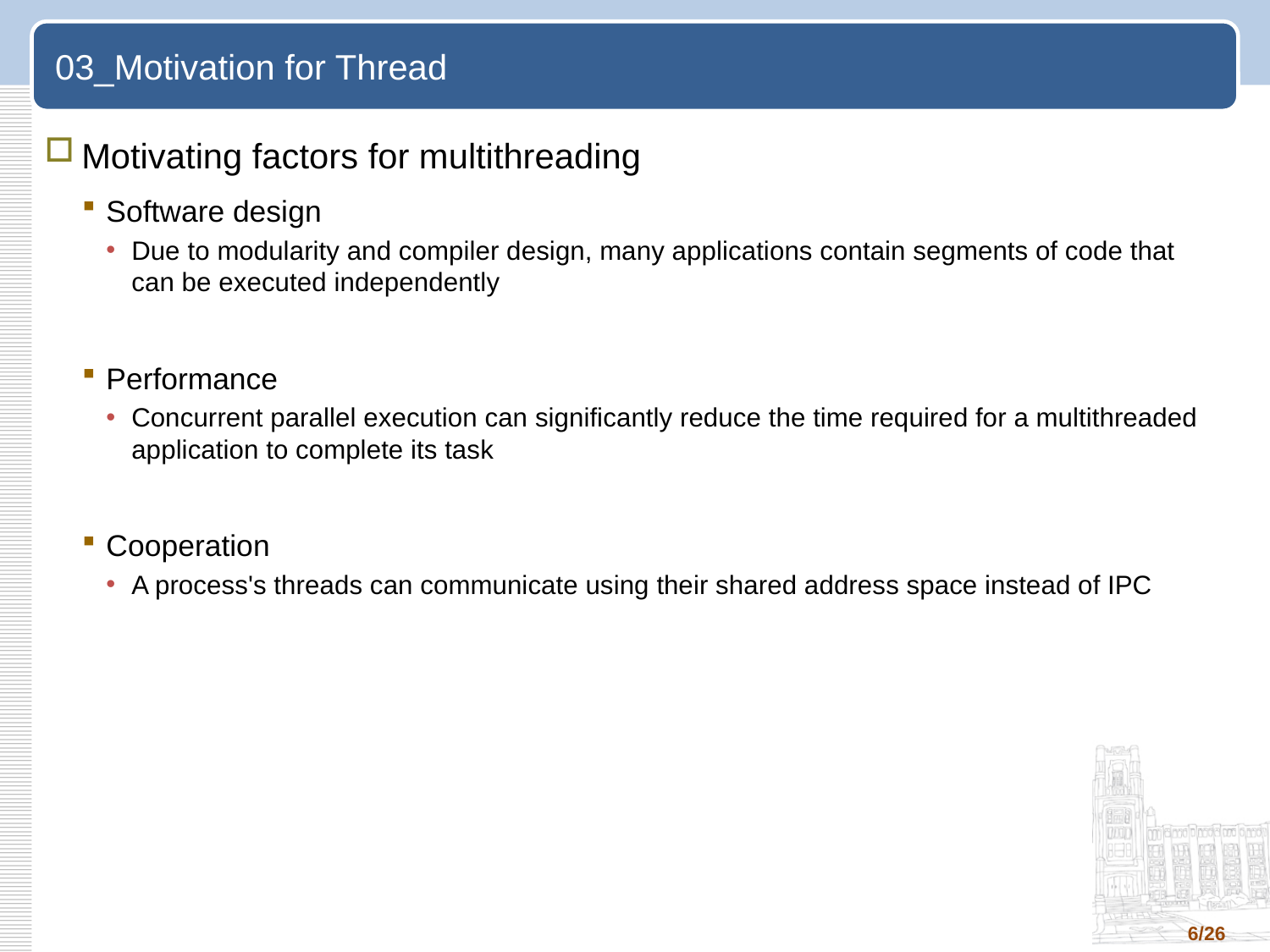

# 03_Motivation for Thread
Motivating factors for multithreading
Software design
Due to modularity and compiler design, many applications contain segments of code that can be executed independently

Performance
Concurrent parallel execution can significantly reduce the time required for a multithreaded application to complete its task

Cooperation
A process's threads can communicate using their shared address space instead of IPC